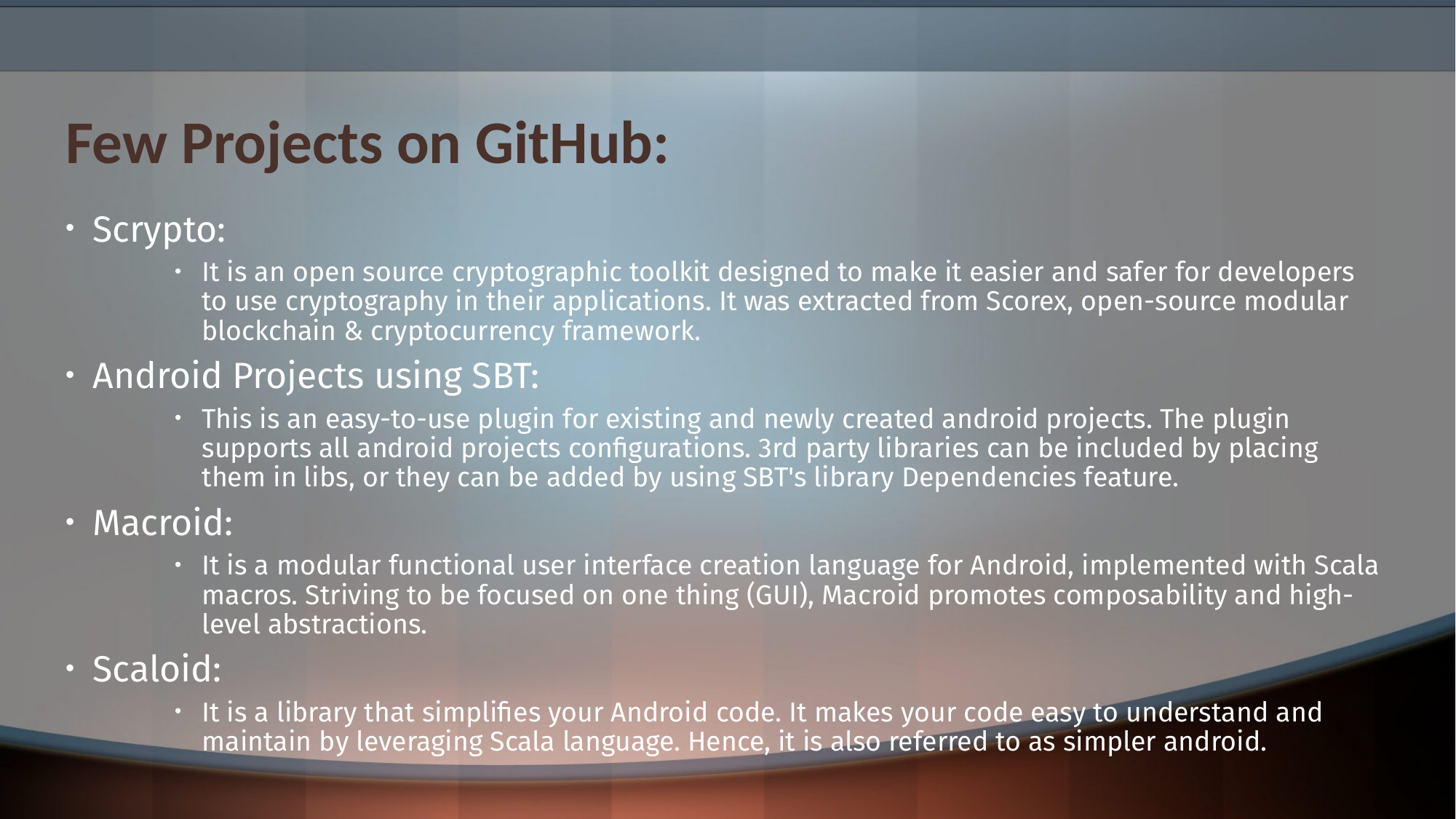

# Few Projects on GitHub:
Scrypto:
It is an open source cryptographic toolkit designed to make it easier and safer for developers to use cryptography in their applications. It was extracted from Scorex, open-source modular blockchain & cryptocurrency framework.
Android Projects using SBT:
This is an easy-to-use plugin for existing and newly created android projects. The plugin supports all android projects configurations. 3rd party libraries can be included by placing them in libs, or they can be added by using SBT's library Dependencies feature.
Macroid:
It is a modular functional user interface creation language for Android, implemented with Scala macros. Striving to be focused on one thing (GUI), Macroid promotes composability and high-level abstractions.
Scaloid:
It is a library that simplifies your Android code. It makes your code easy to understand and maintain by leveraging Scala language. Hence, it is also referred to as simpler android.